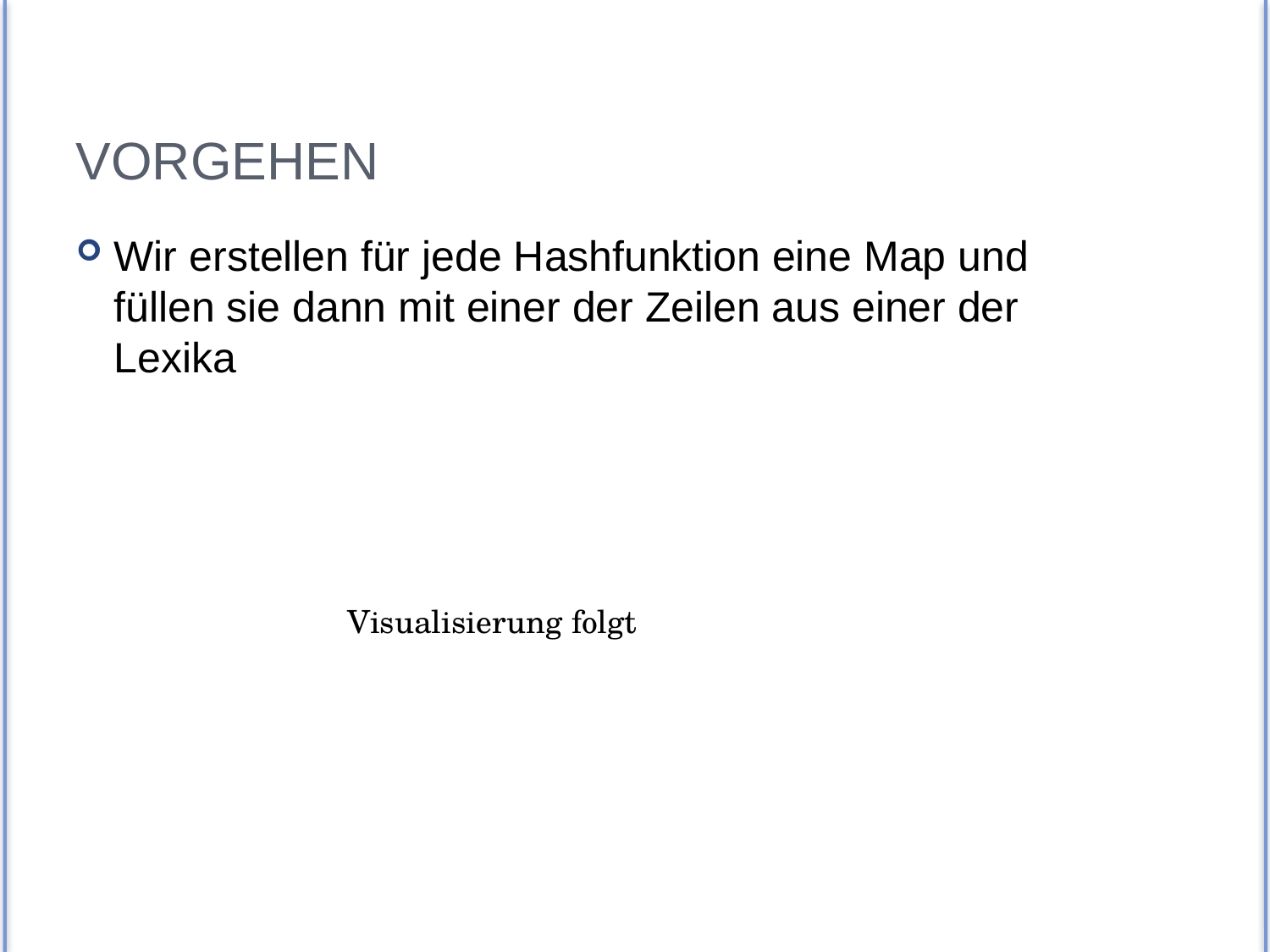

# Vorgehen
Wir erstellen für jede Hashfunktion eine Map und füllen sie dann mit einer der Zeilen aus einer der Lexika
Visualisierung folgt